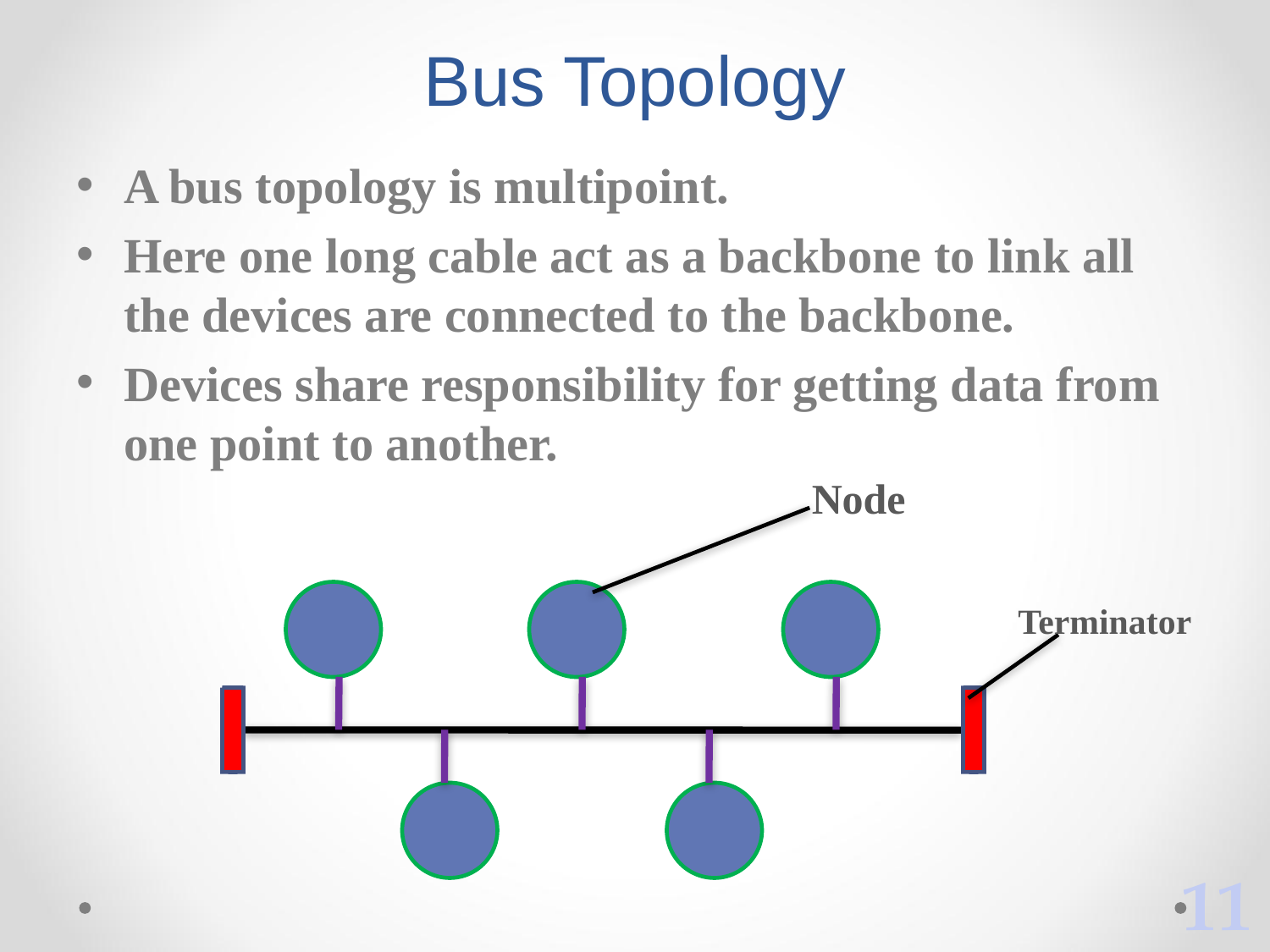

# Bus Topology
A bus topology is multipoint.
Here one long cable act as a backbone to link all the devices are connected to the backbone.
Devices share responsibility for getting data from one point to another.

Node

Terminator

11